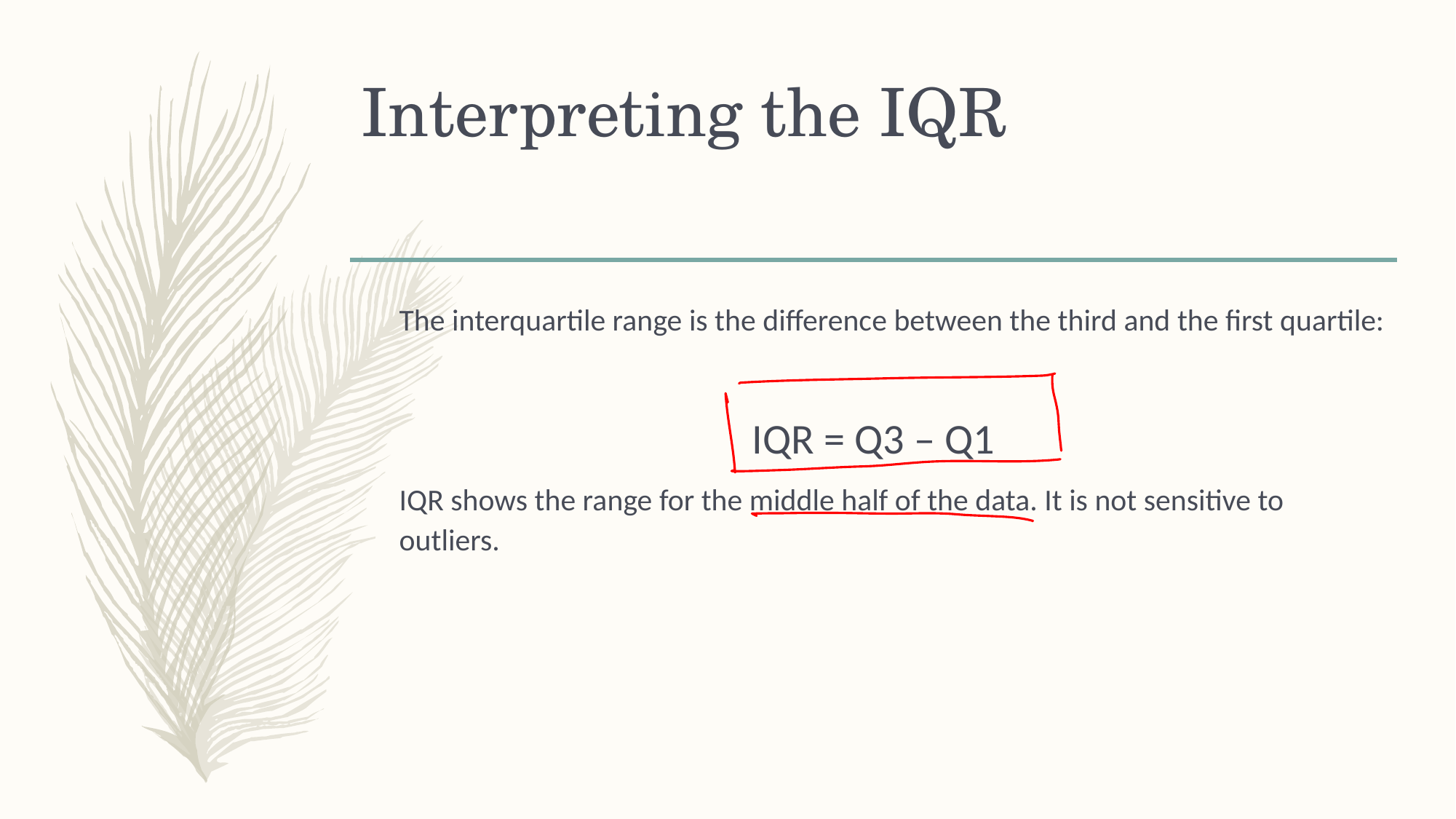

# Interpreting the IQR
	The interquartile range is the difference between the third and the first quartile:

IQR = Q3 – Q1
 	IQR shows the range for the middle half of the data. It is not sensitive to outliers.